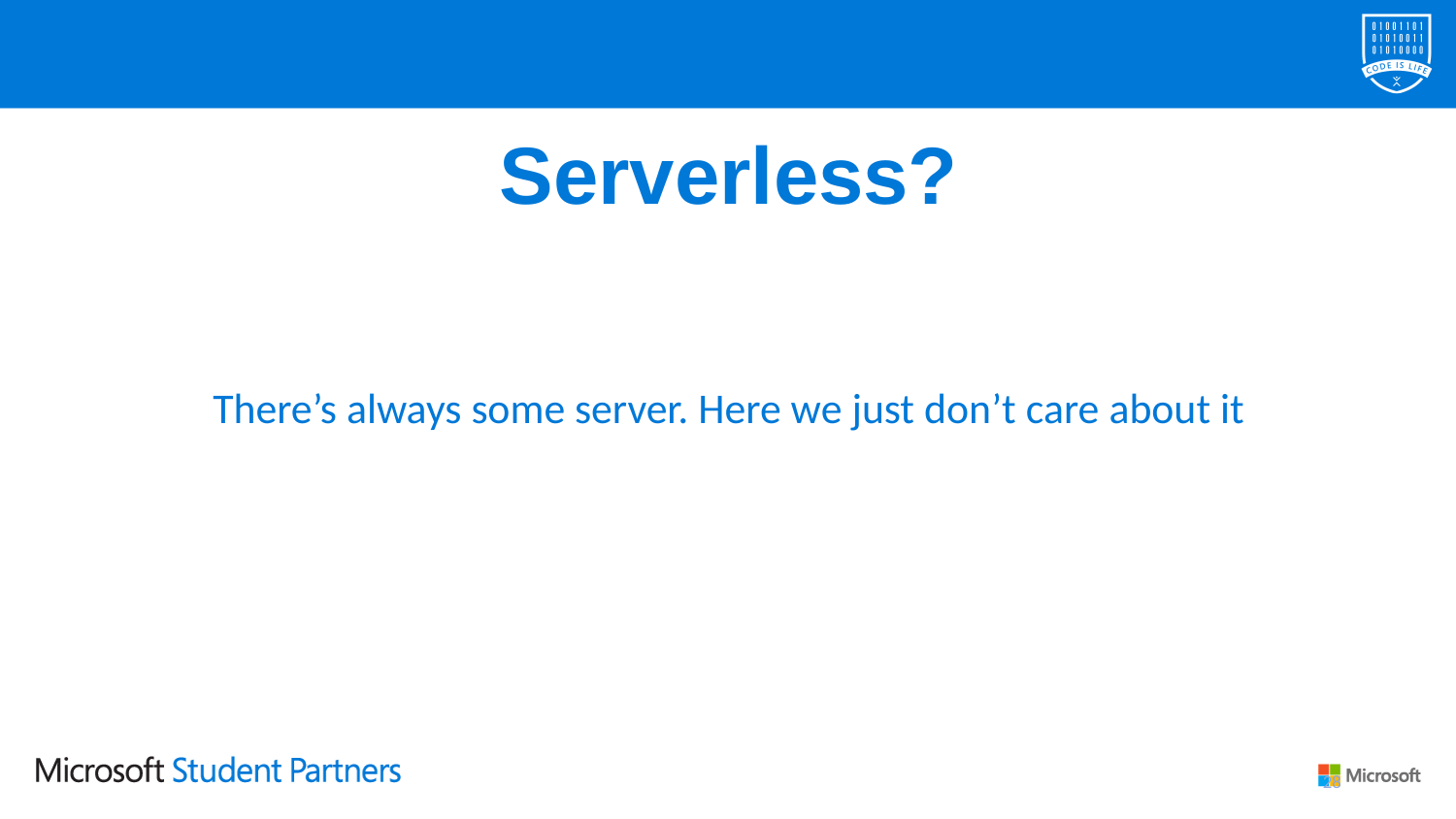

# Serverless?
There’s always some server. Here we just don’t care about it
28